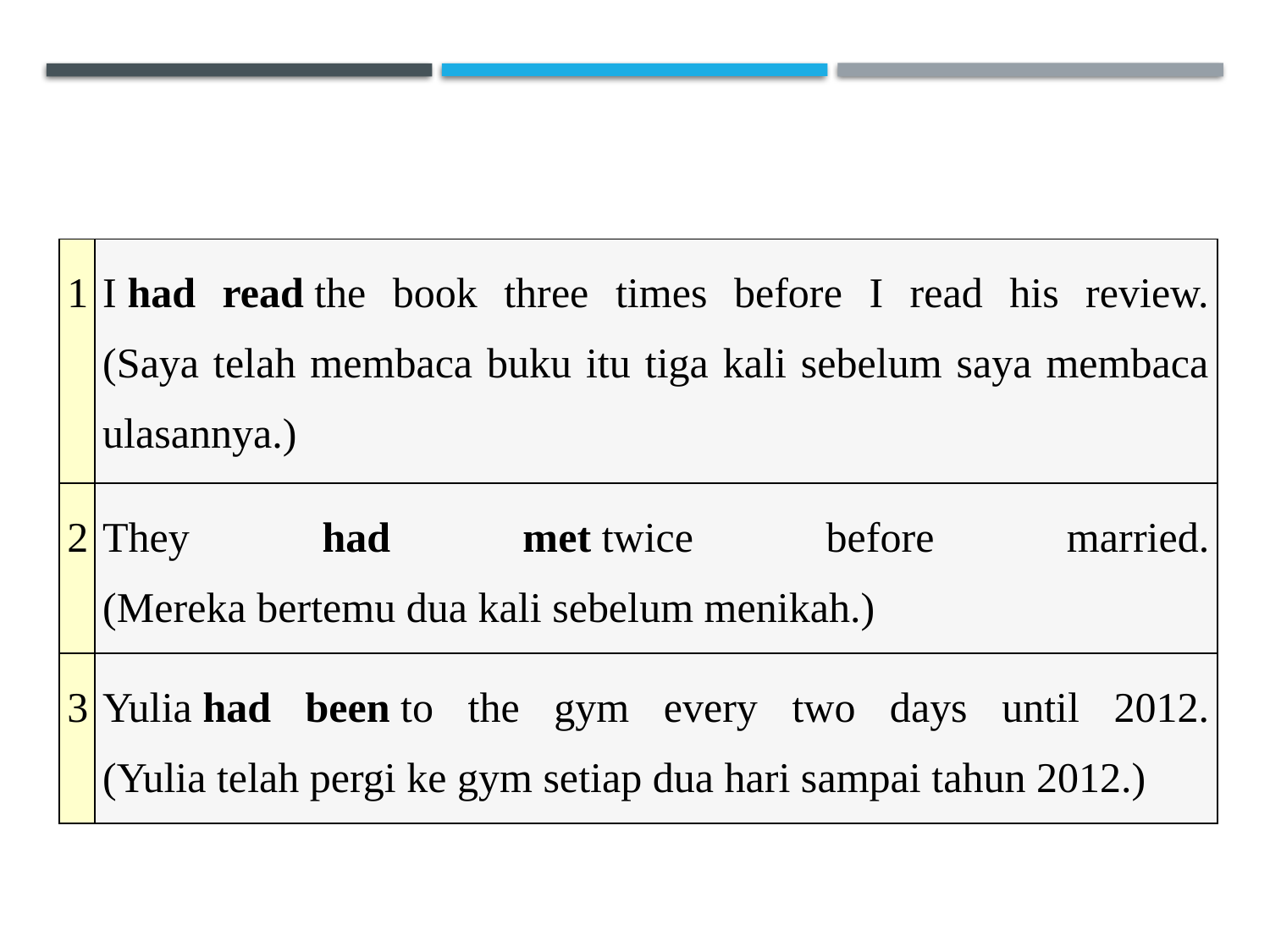

| 1 | I had read the book three times before I read his review. (Saya telah membaca buku itu tiga kali sebelum saya membaca ulasannya.) |
| --- | --- |
| 2 | They had met twice before married. (Mereka bertemu dua kali sebelum menikah.) |
| 3 | Yulia had been to the gym every two days until 2012. (Yulia telah pergi ke gym setiap dua hari sampai tahun 2012.) |